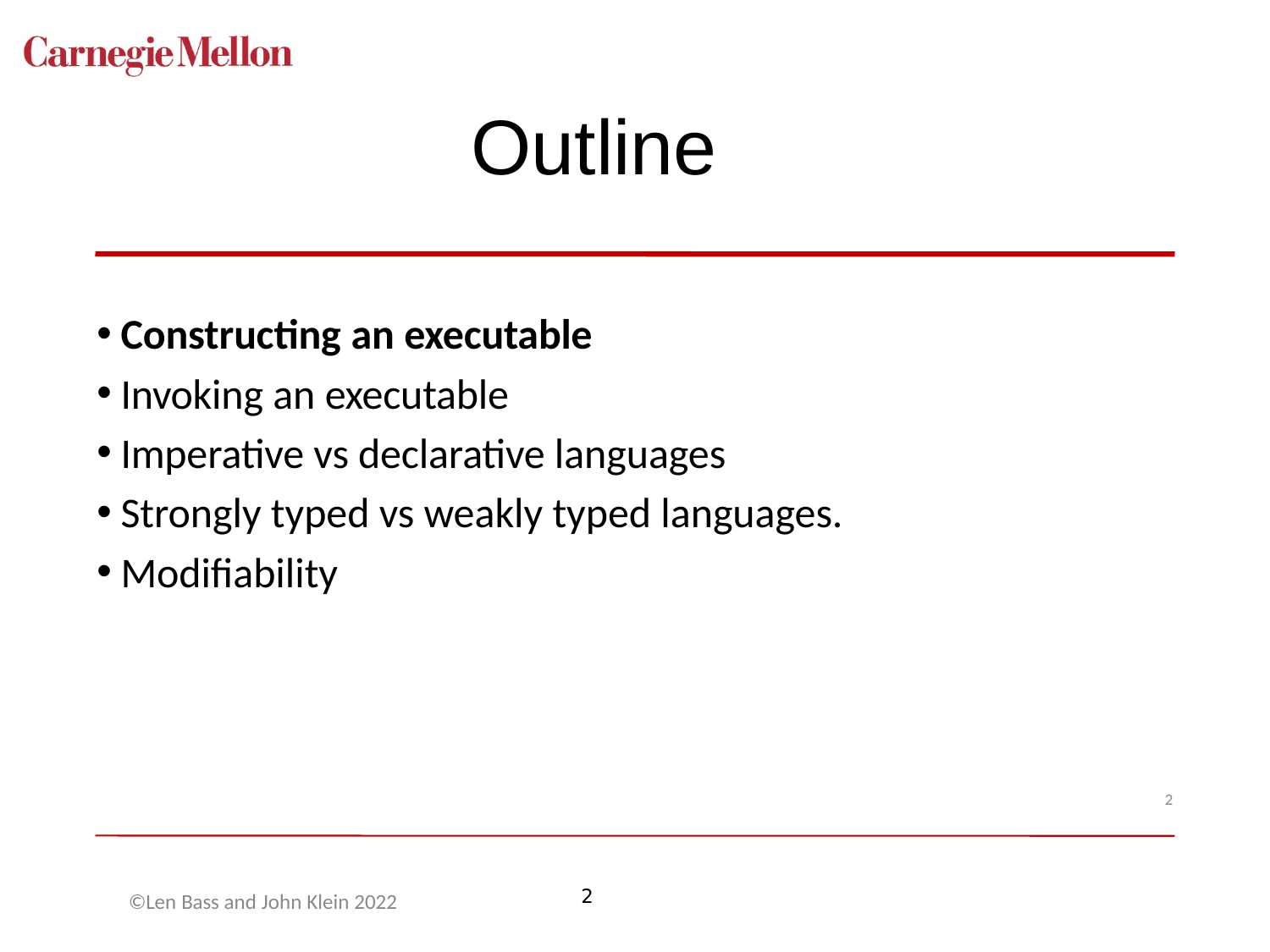

# Outline
Constructing an executable
Invoking an executable
Imperative vs declarative languages
Strongly typed vs weakly typed languages.
Modifiability
2
©Len Bass and John Klein 2022